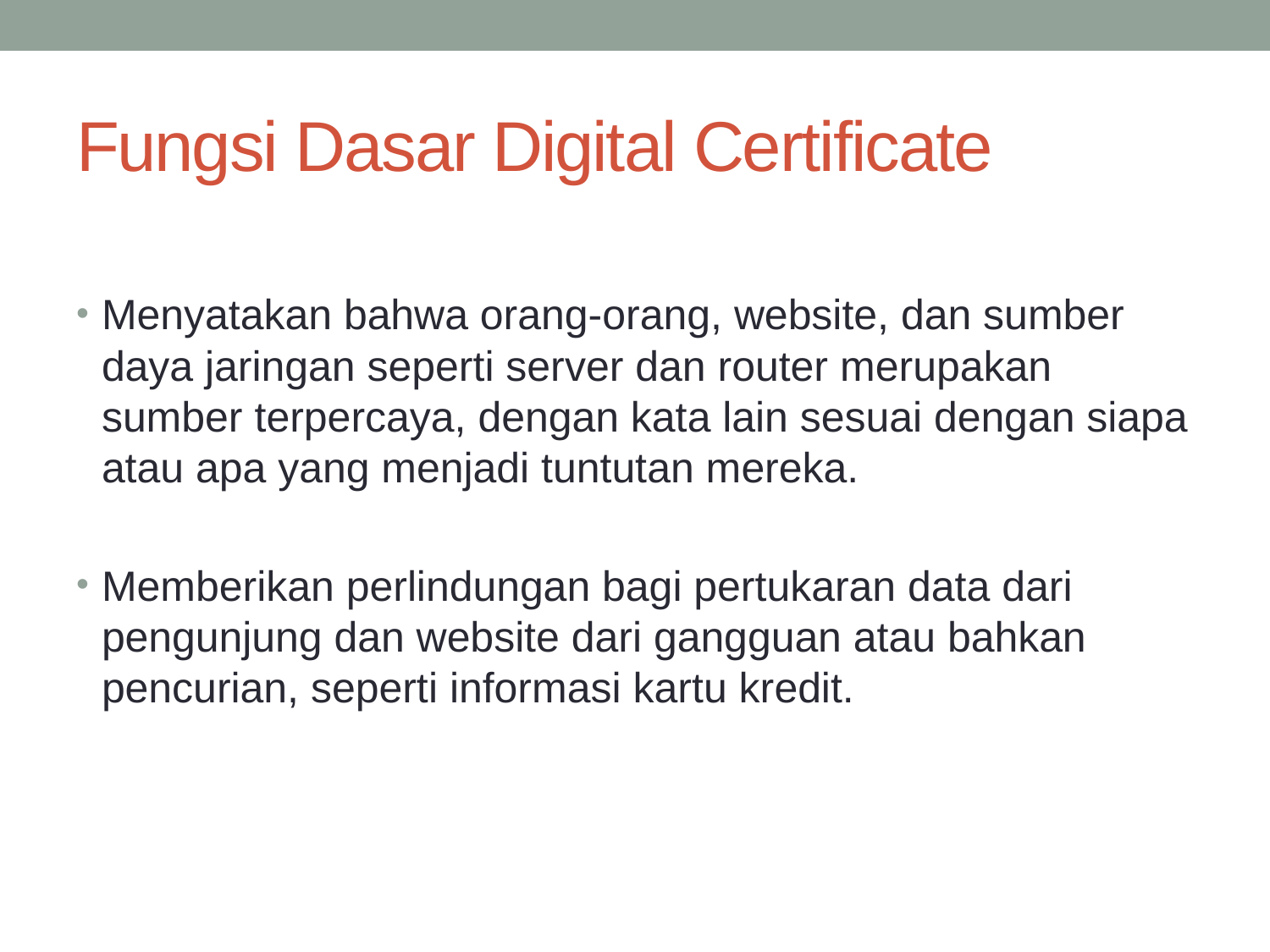

# Fungsi Dasar Digital Certificate

Menyatakan bahwa orang-orang, website, dan sumber daya jaringan seperti server dan router merupakan sumber terpercaya, dengan kata lain sesuai dengan siapa atau apa yang menjadi tuntutan mereka.

Memberikan perlindungan bagi pertukaran data dari pengunjung dan website dari gangguan atau bahkan pencurian, seperti informasi kartu kredit.